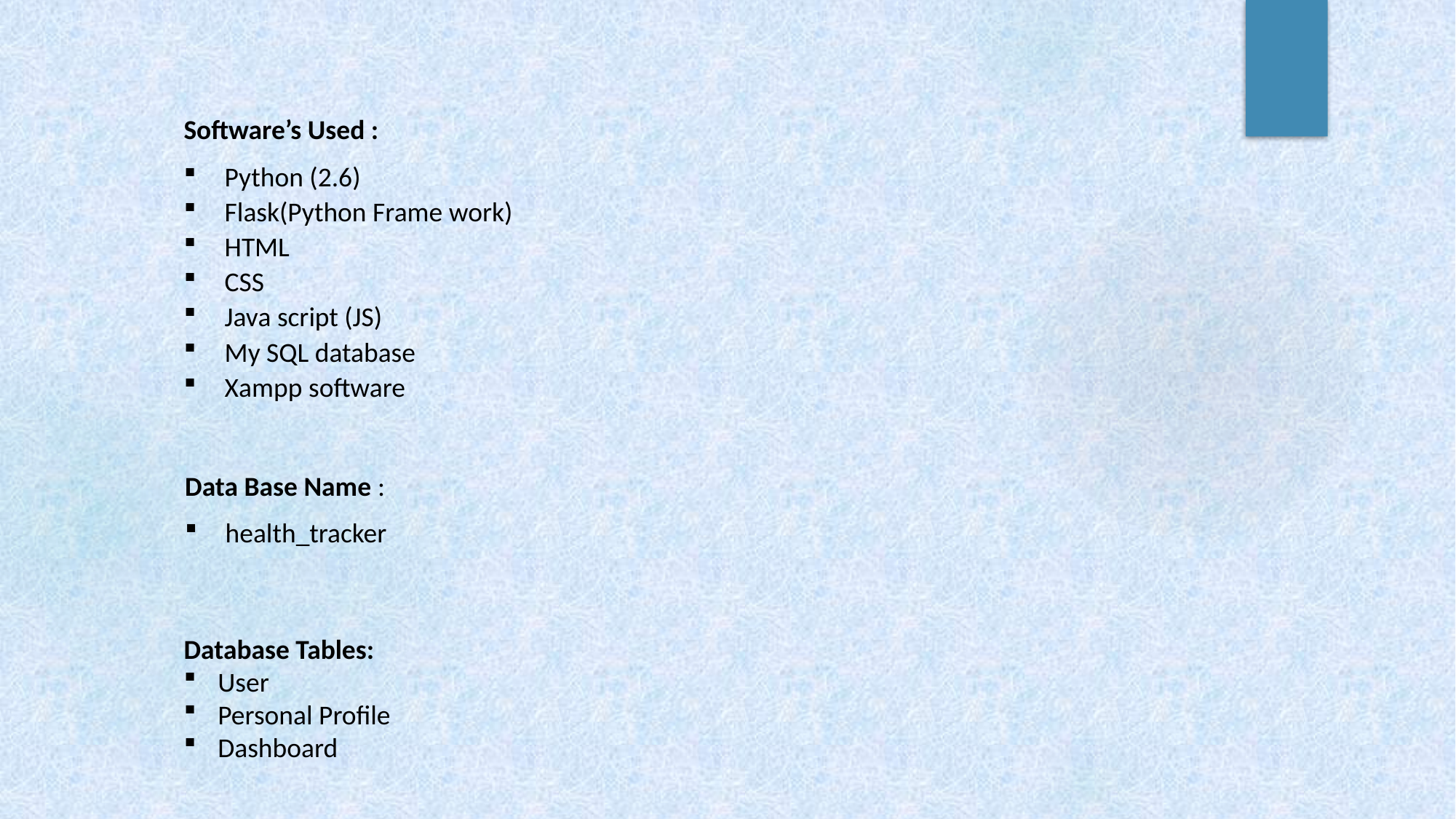

Software’s Used :
Python (2.6)
Flask(Python Frame work)
HTML
CSS
Java script (JS)
My SQL database
Xampp software
Data Base Name :
 health_tracker
Database Tables:
User
Personal Profile
Dashboard